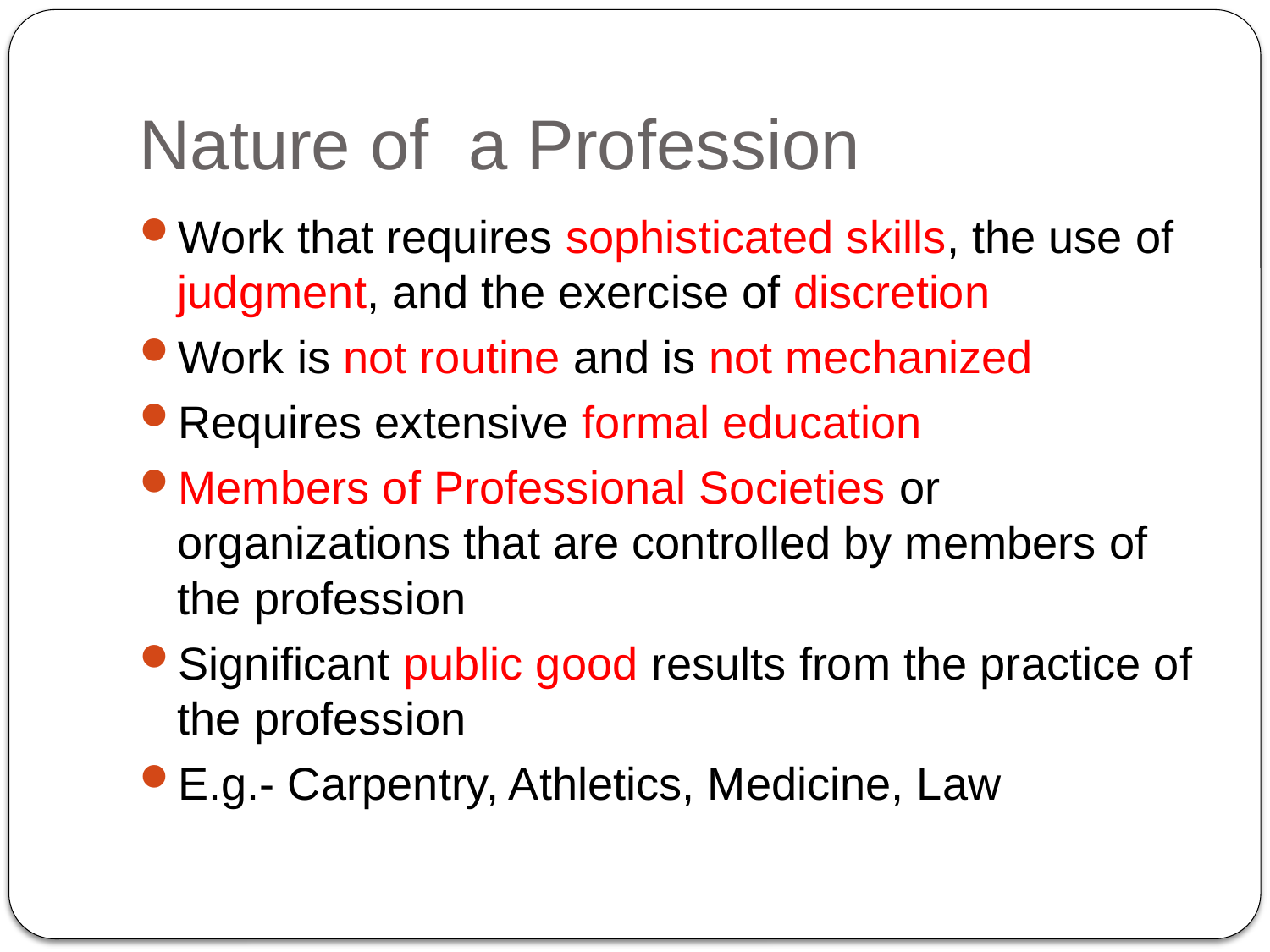

# Nature of  a Profession
Work that requires sophisticated skills, the use of judgment, and the exercise of discretion
Work is not routine and is not mechanized
Requires extensive formal education
Members of Professional Societies or organizations that are controlled by members of the profession
Significant public good results from the practice of the profession
E.g.- Carpentry, Athletics, Medicine, Law